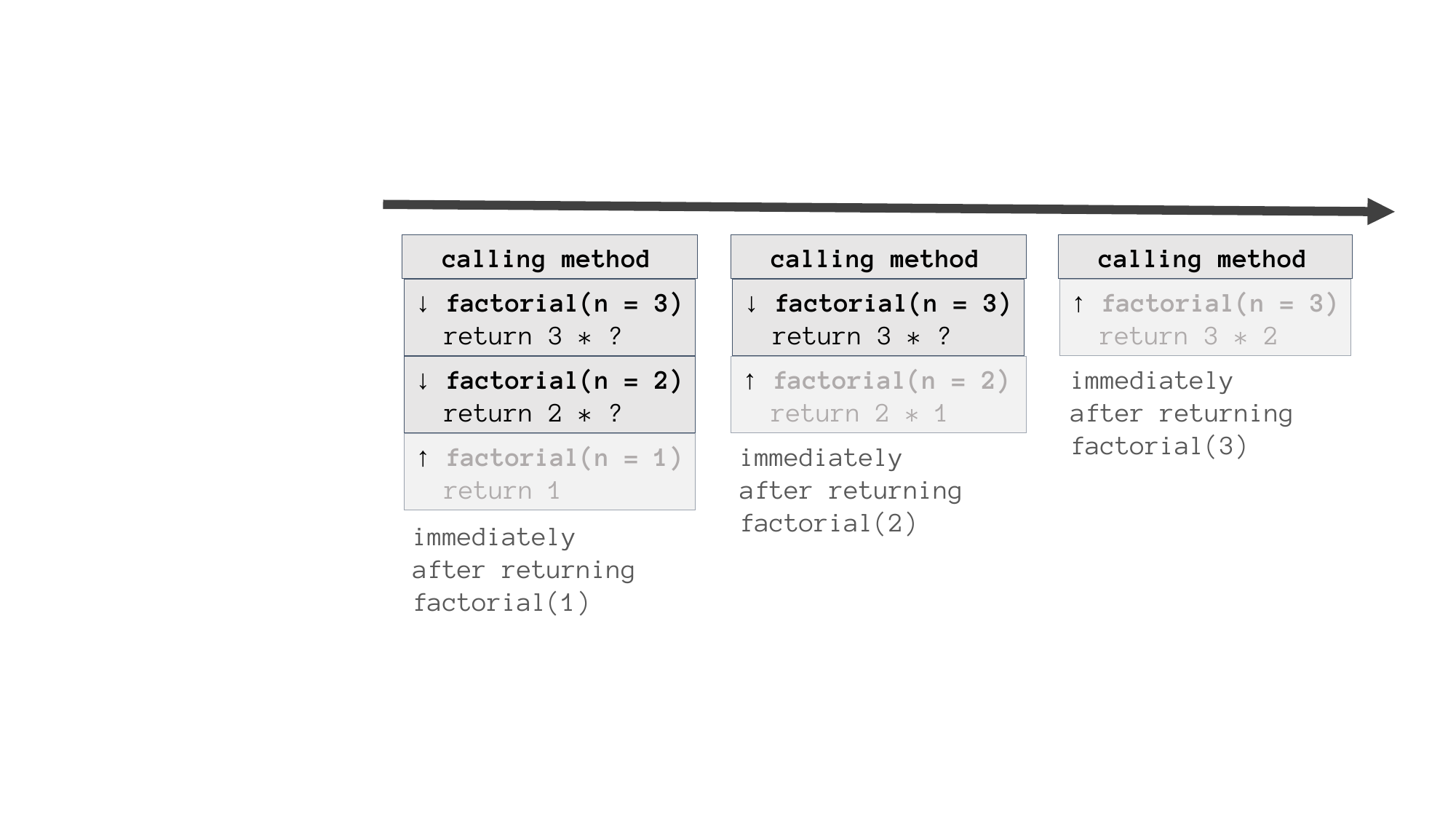

calling method
  calling method
  calling method
↑ factorial(n = 3)
  return 3 * 2
↓ factorial(n = 3)
  return 3 * ?
↓ factorial(n = 3)
  return 3 * ?
immediately
after returning
factorial(3)
↓ factorial(n = 2)
  return 2 * ?
↑ factorial(n = 2)
  return 2 * 1
↑ factorial(n = 1)
  return 1
immediately
after returning
factorial(2)
immediately
after returning
factorial(1)